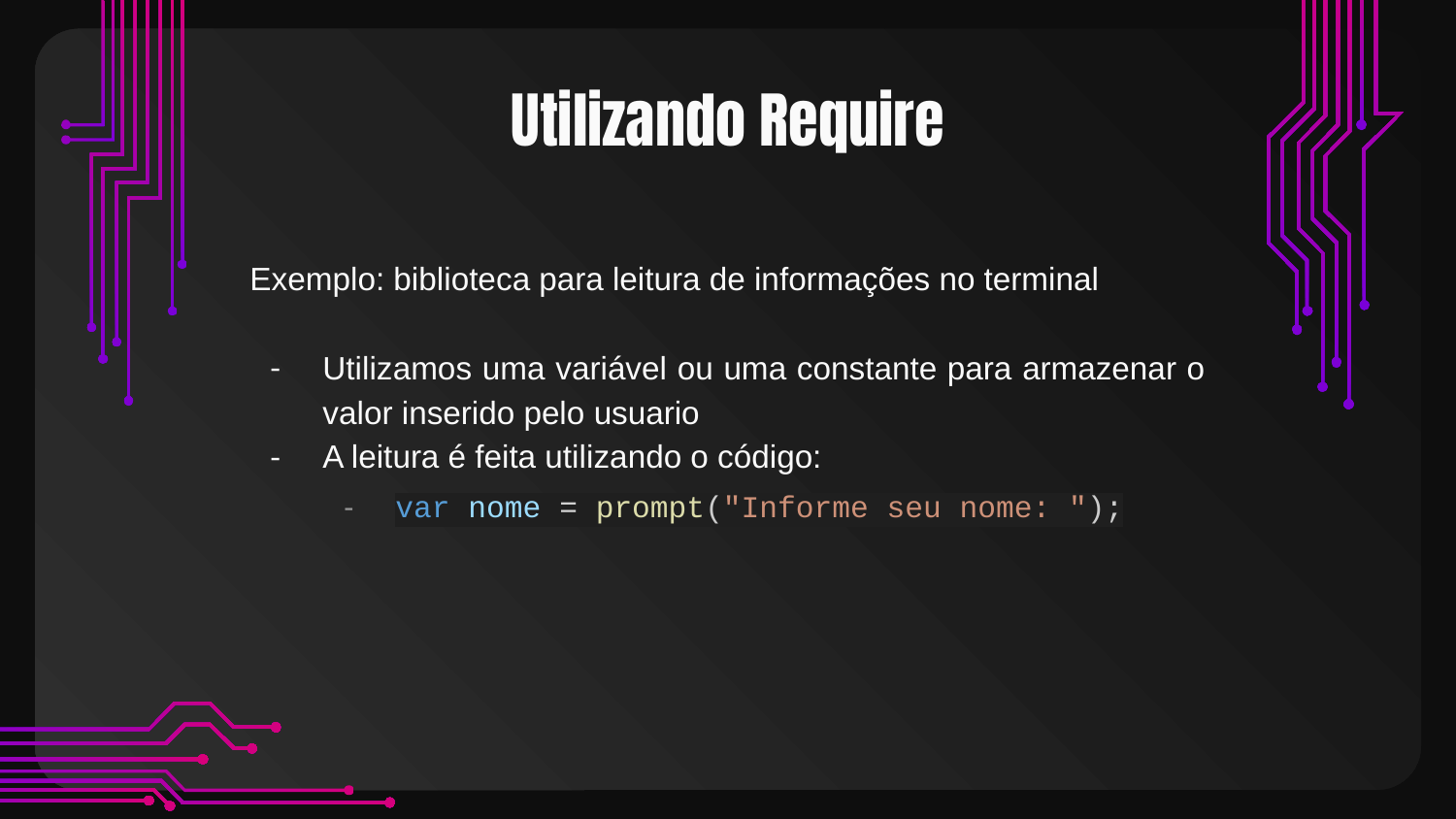

# Utilizando Require

Exemplo: biblioteca para leitura de informações no terminal

Utilizamos uma variável ou uma constante para armazenar o valor inserido pelo usuario
A leitura é feita utilizando o código:
var nome = prompt("Informe seu nome: ");